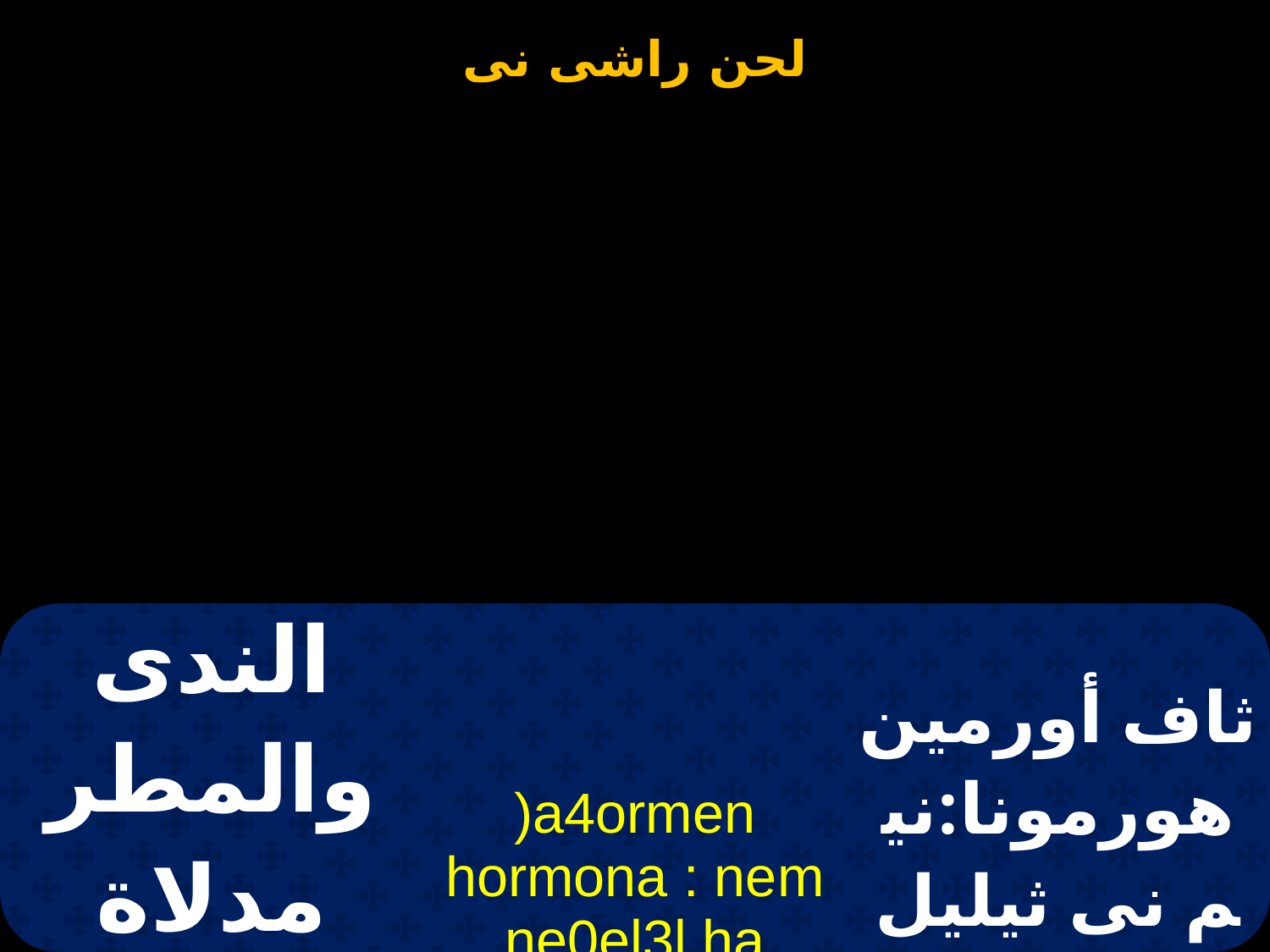

| الندى والمطر مدلاة على اسمك | )a4ormen hormona : nem ne0el3l ha `mpekran | ثاف أورمين هورمونا:نيم نى ثيليل ها إمبيك ران |
| --- | --- | --- |